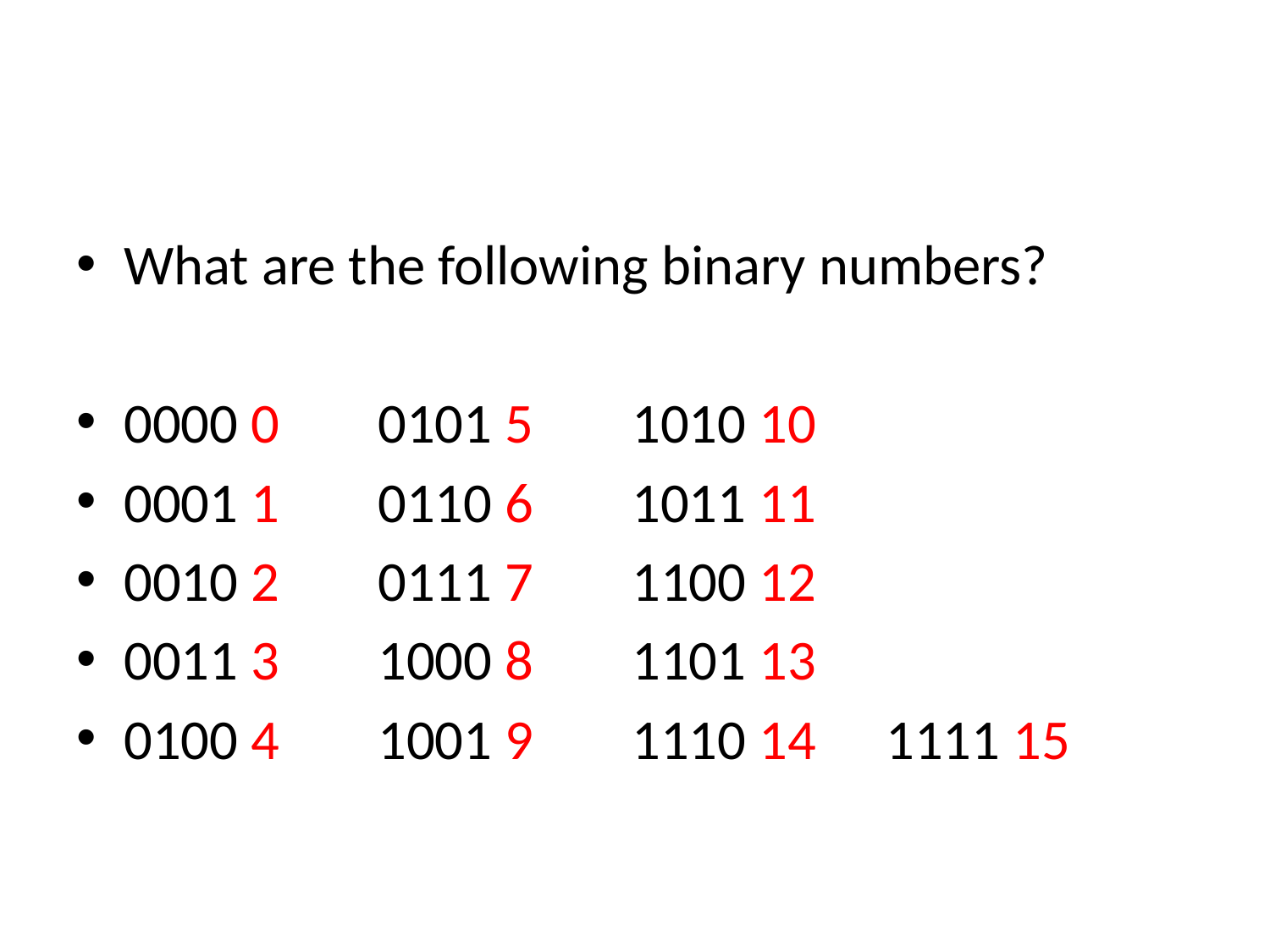

#
What are the following binary numbers?

0000	0	0101	5	1010	10
0001	1	0110	6	1011	11
0010	2	0111	7	1100	12
0011	3	1000	8	1101	13
0100	4	1001	9	1110	14	1111	15